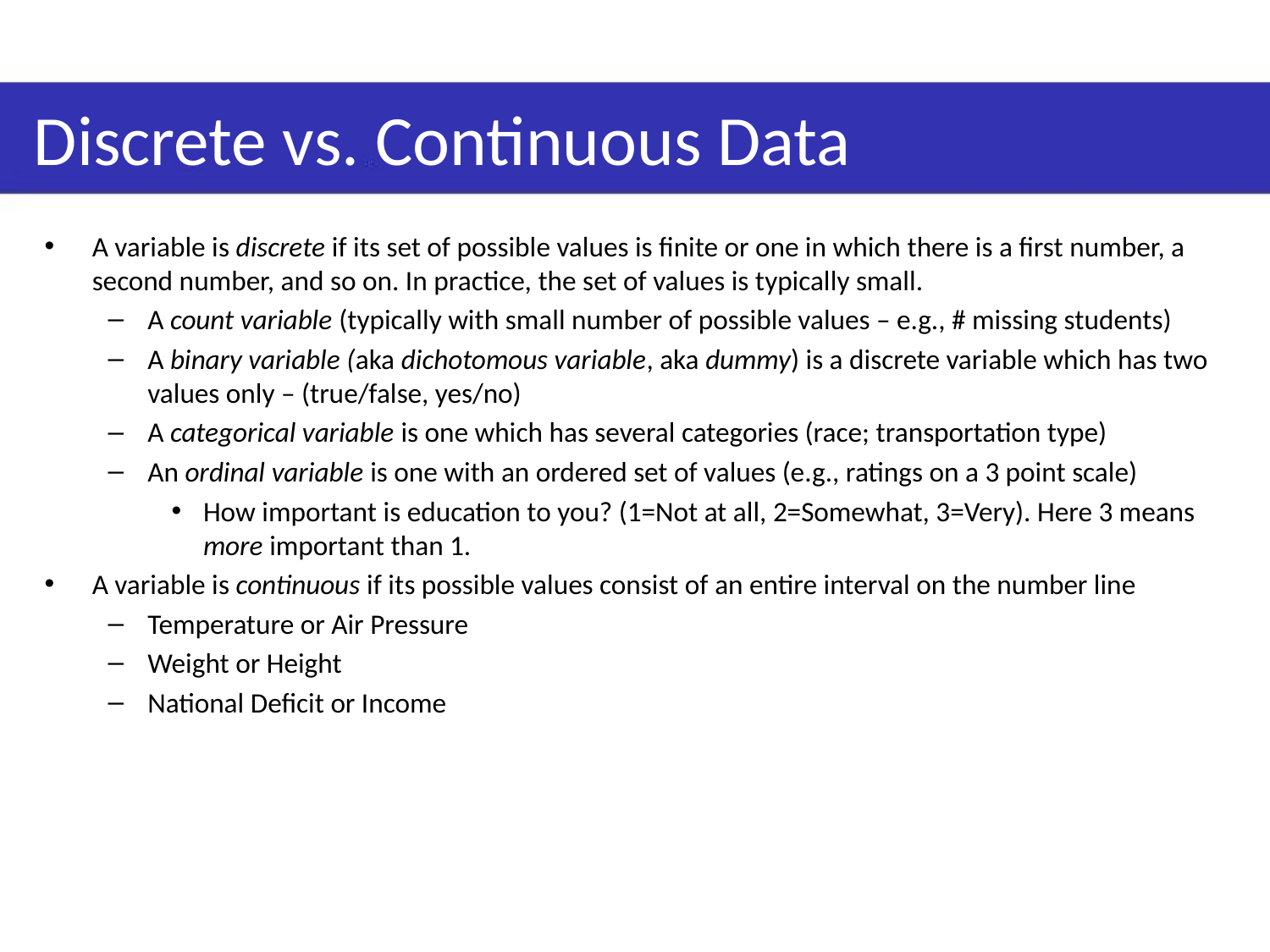

# Discrete vs. Continuous Data
A variable is discrete if its set of possible values is finite or one in which there is a first number, a second number, and so on. In practice, the set of values is typically small.
A count variable (typically with small number of possible values – e.g., # missing students)
A binary variable (aka dichotomous variable, aka dummy) is a discrete variable which has two values only – (true/false, yes/no)
A categorical variable is one which has several categories (race; transportation type)
An ordinal variable is one with an ordered set of values (e.g., ratings on a 3 point scale)
How important is education to you? (1=Not at all, 2=Somewhat, 3=Very). Here 3 means more important than 1.
A variable is continuous if its possible values consist of an entire interval on the number line
Temperature or Air Pressure
Weight or Height
National Deficit or Income